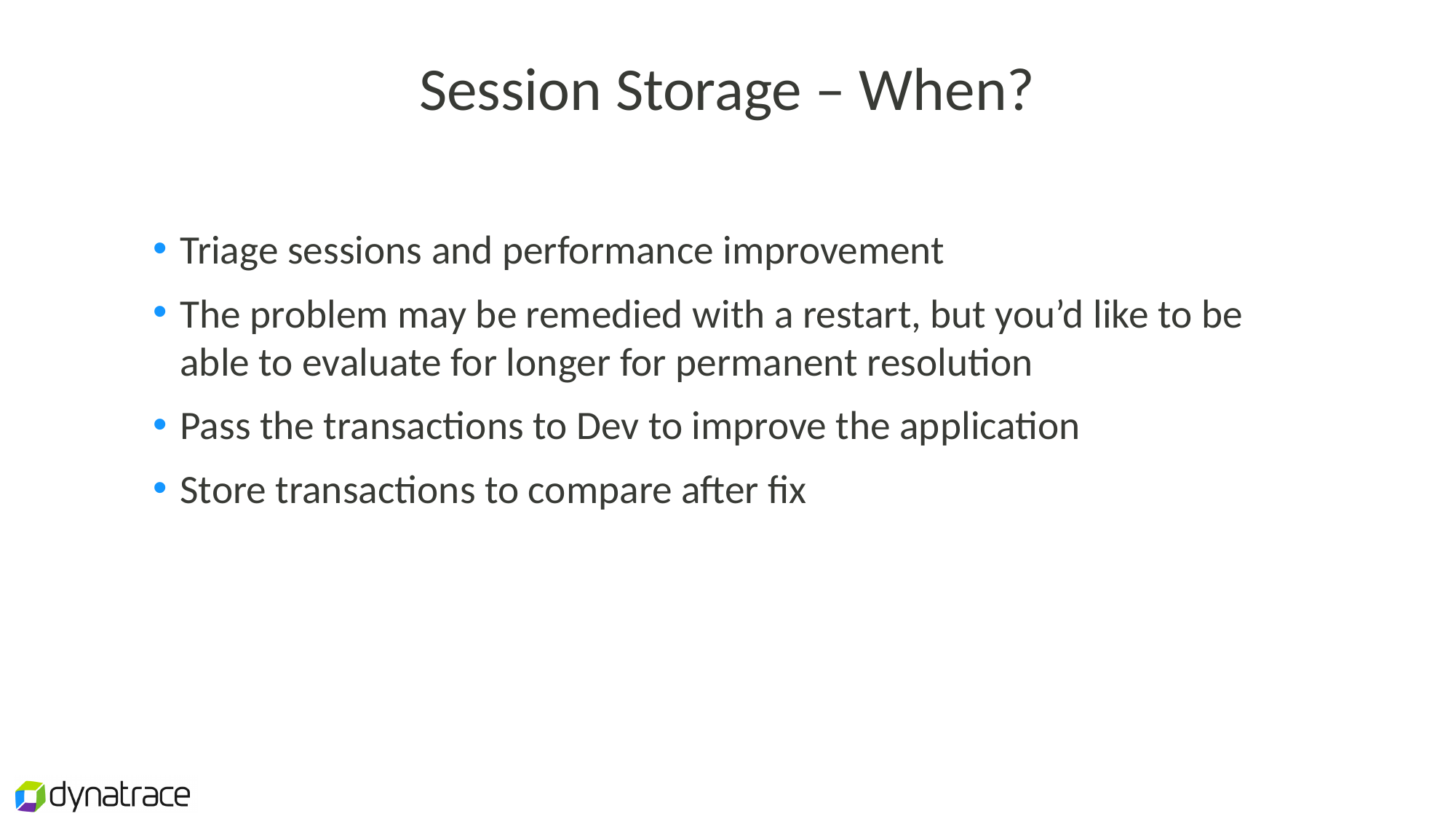

# Session Storage – When?
Triage sessions and performance improvement
The problem may be remedied with a restart, but you’d like to be able to evaluate for longer for permanent resolution
Pass the transactions to Dev to improve the application
Store transactions to compare after fix